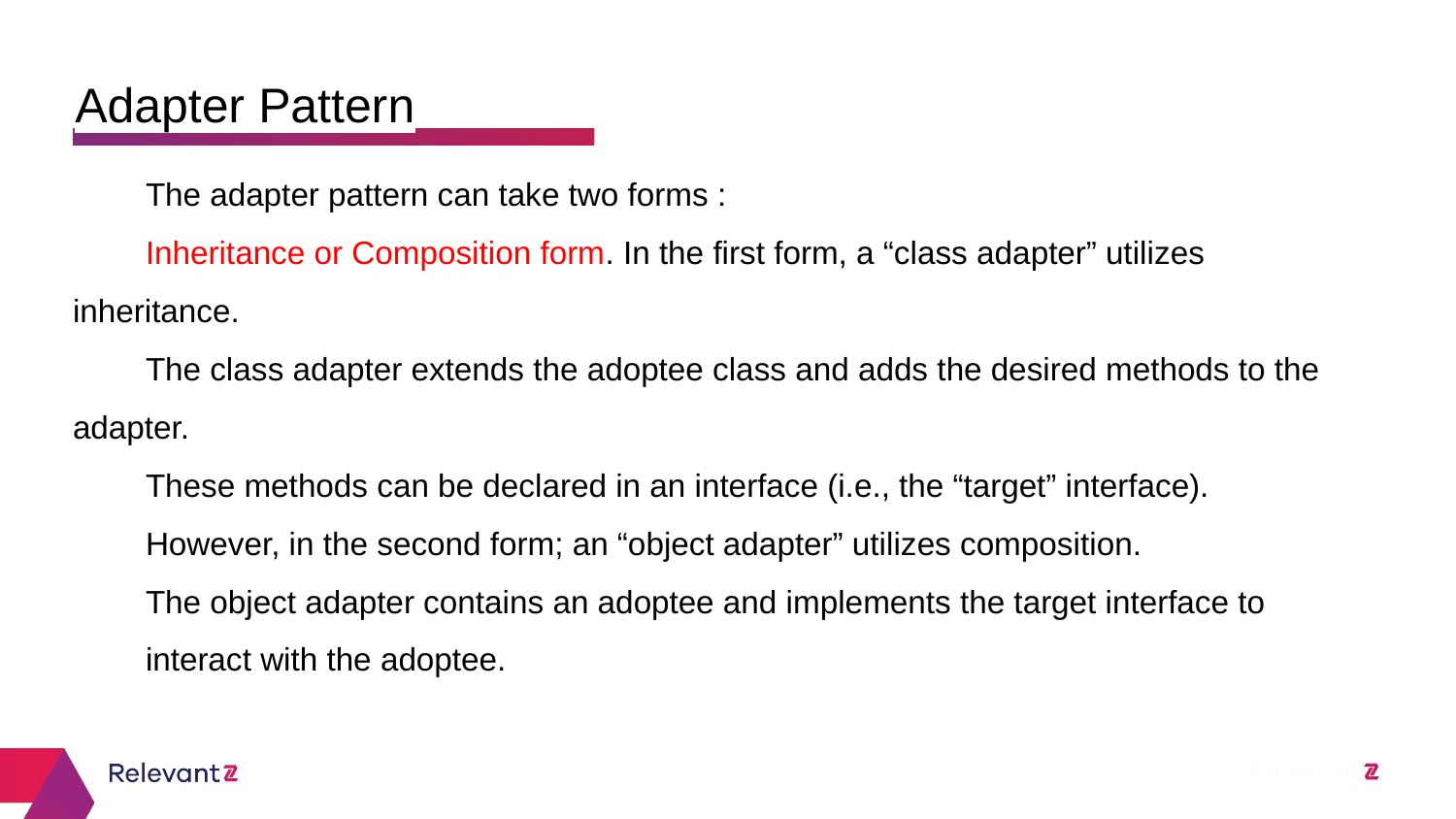

Adapter Pattern
# The adapter pattern can take two forms :
Inheritance or Composition form. In the first form, a “class adapter” utilizes inheritance.
The class adapter extends the adoptee class and adds the desired methods to the adapter.
These methods can be declared in an interface (i.e., the “target” interface). However, in the second form; an “object adapter” utilizes composition.
The object adapter contains an adoptee and implements the target interface to interact with the adoptee.